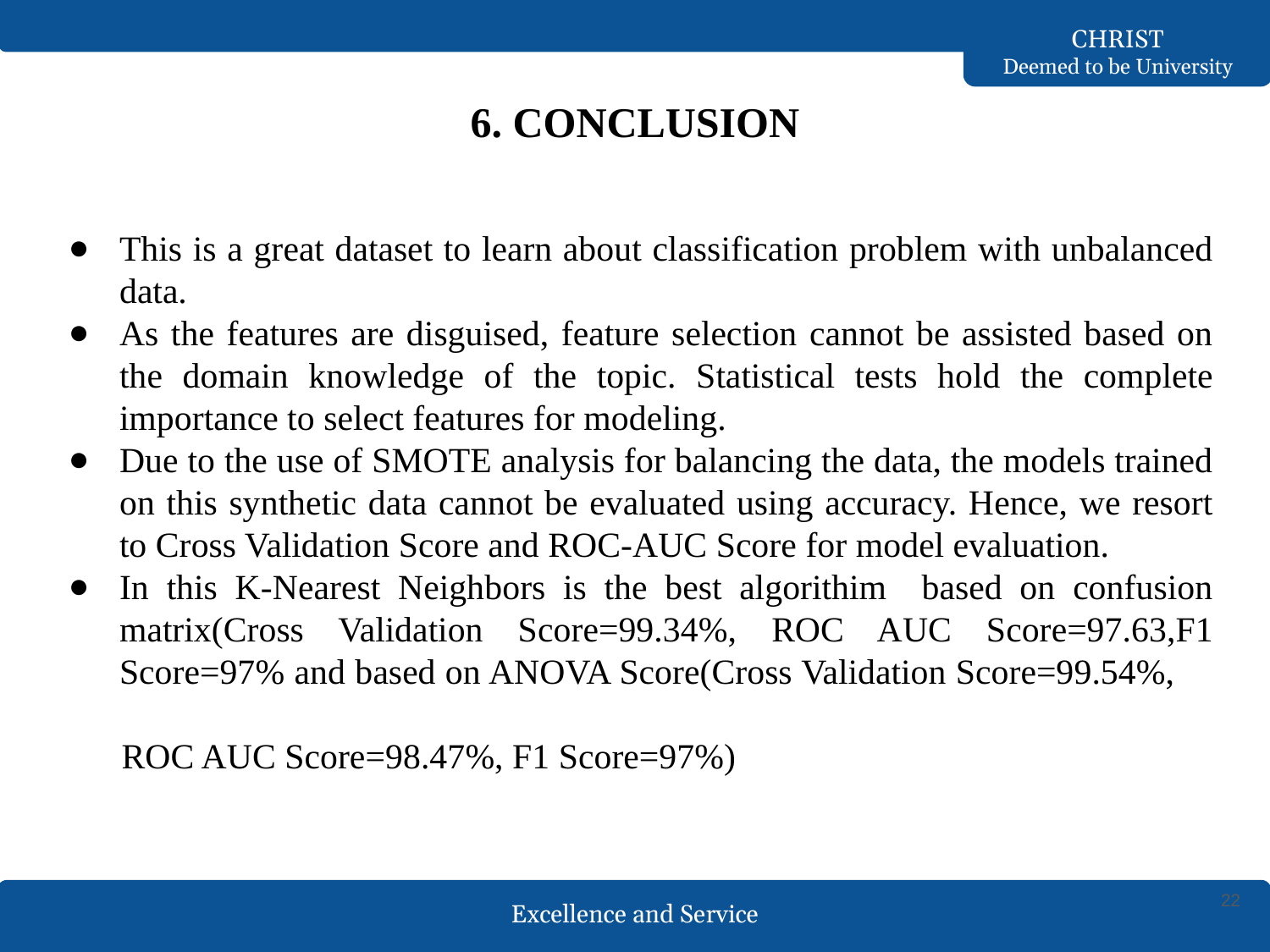

# 6. CONCLUSION
This is a great dataset to learn about classification problem with unbalanced data.
As the features are disguised, feature selection cannot be assisted based on the domain knowledge of the topic. Statistical tests hold the complete importance to select features for modeling.
Due to the use of SMOTE analysis for balancing the data, the models trained on this synthetic data cannot be evaluated using accuracy. Hence, we resort to Cross Validation Score and ROC-AUC Score for model evaluation.
In this K-Nearest Neighbors is the best algorithim  based on confusion matrix(Cross Validation Score=99.34%, ROC AUC Score=97.63,F1 Score=97% and based on ANOVA Score(Cross Validation Score=99.54%,
      ROC AUC Score=98.47%, F1 Score=97%)
22